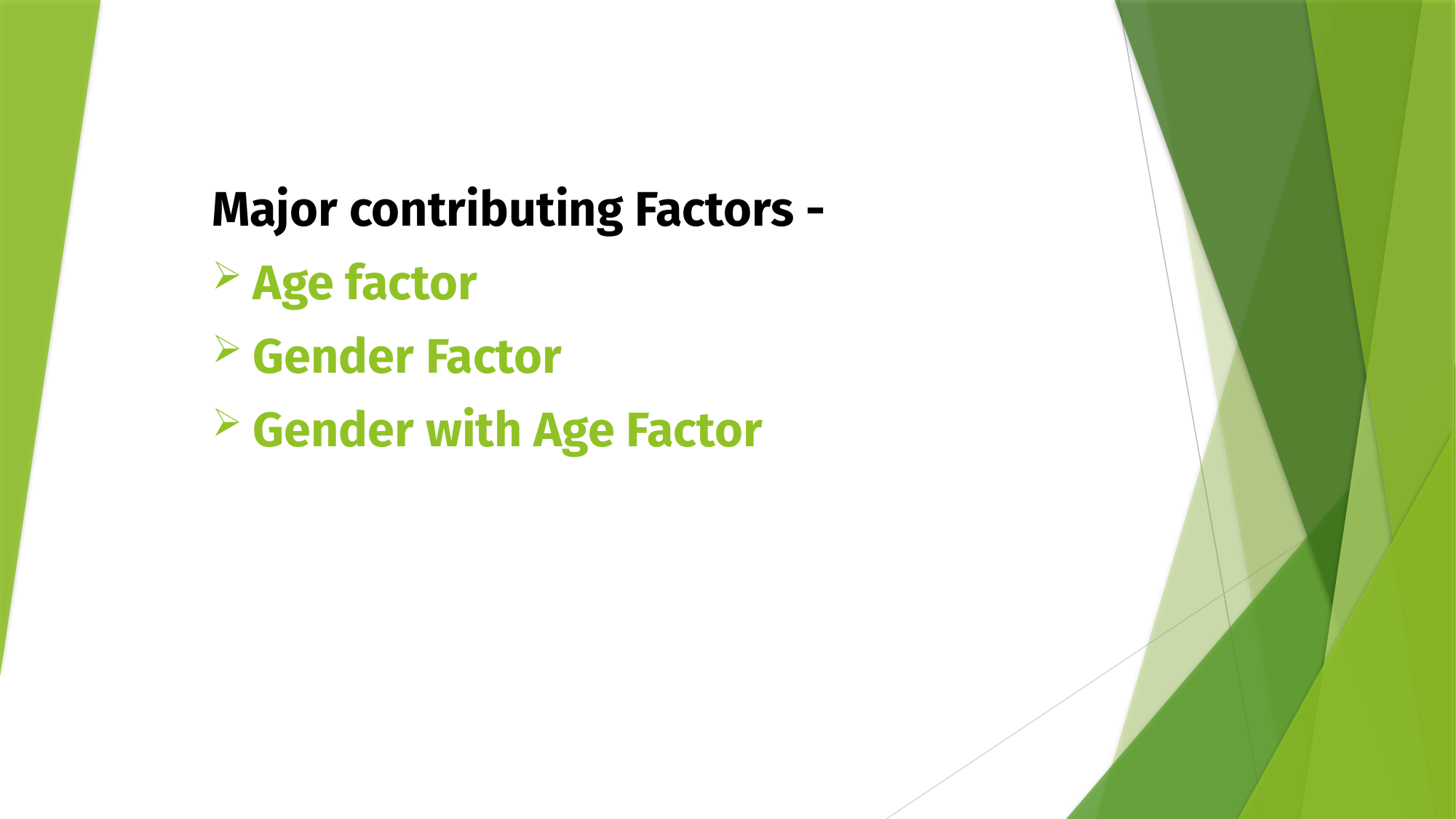

Major contributing Factors -
Age factor
Gender Factor
Gender with Age Factor